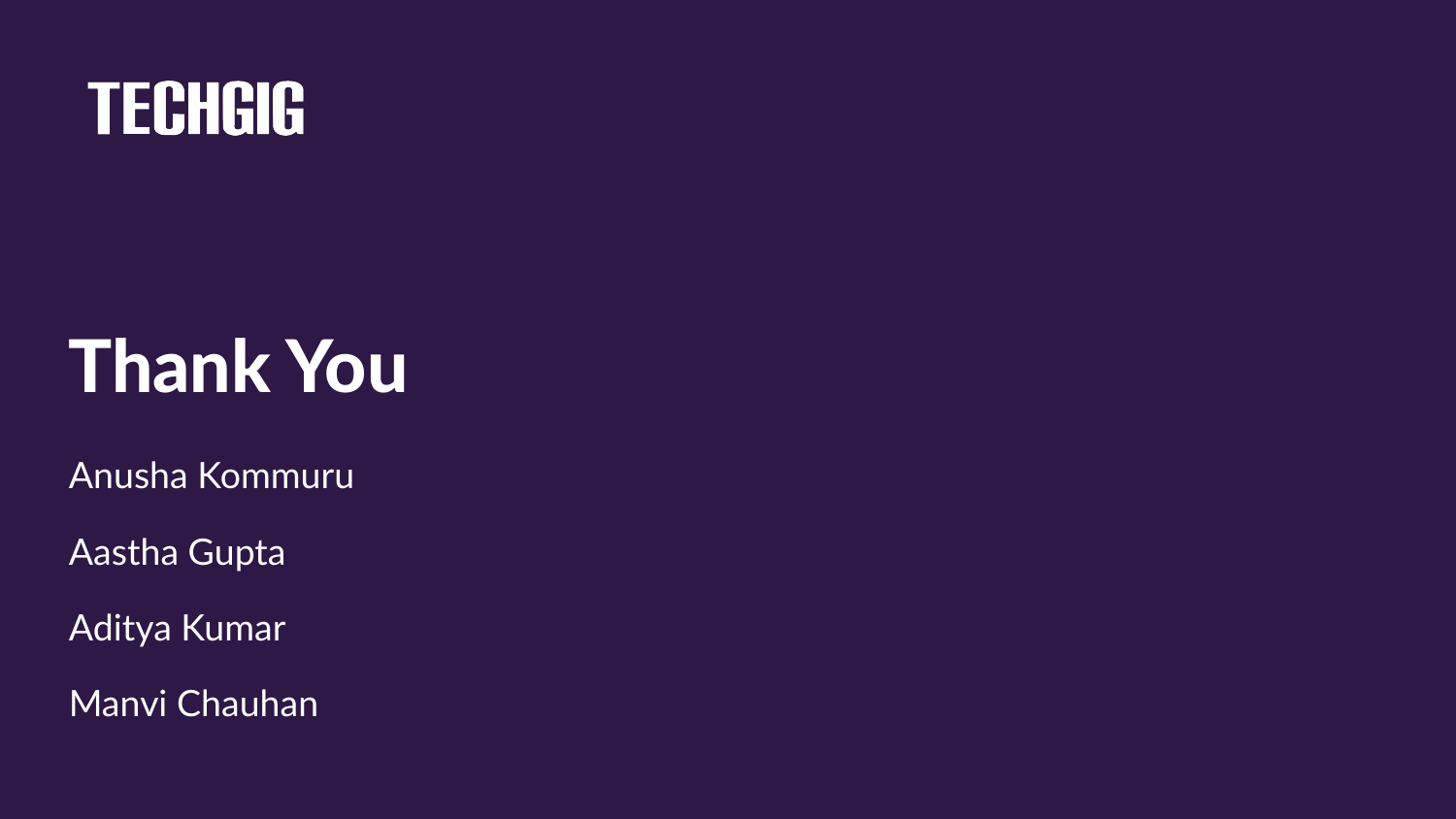

# Thank You
Anusha Kommuru
Aastha Gupta
Aditya Kumar
Manvi Chauhan